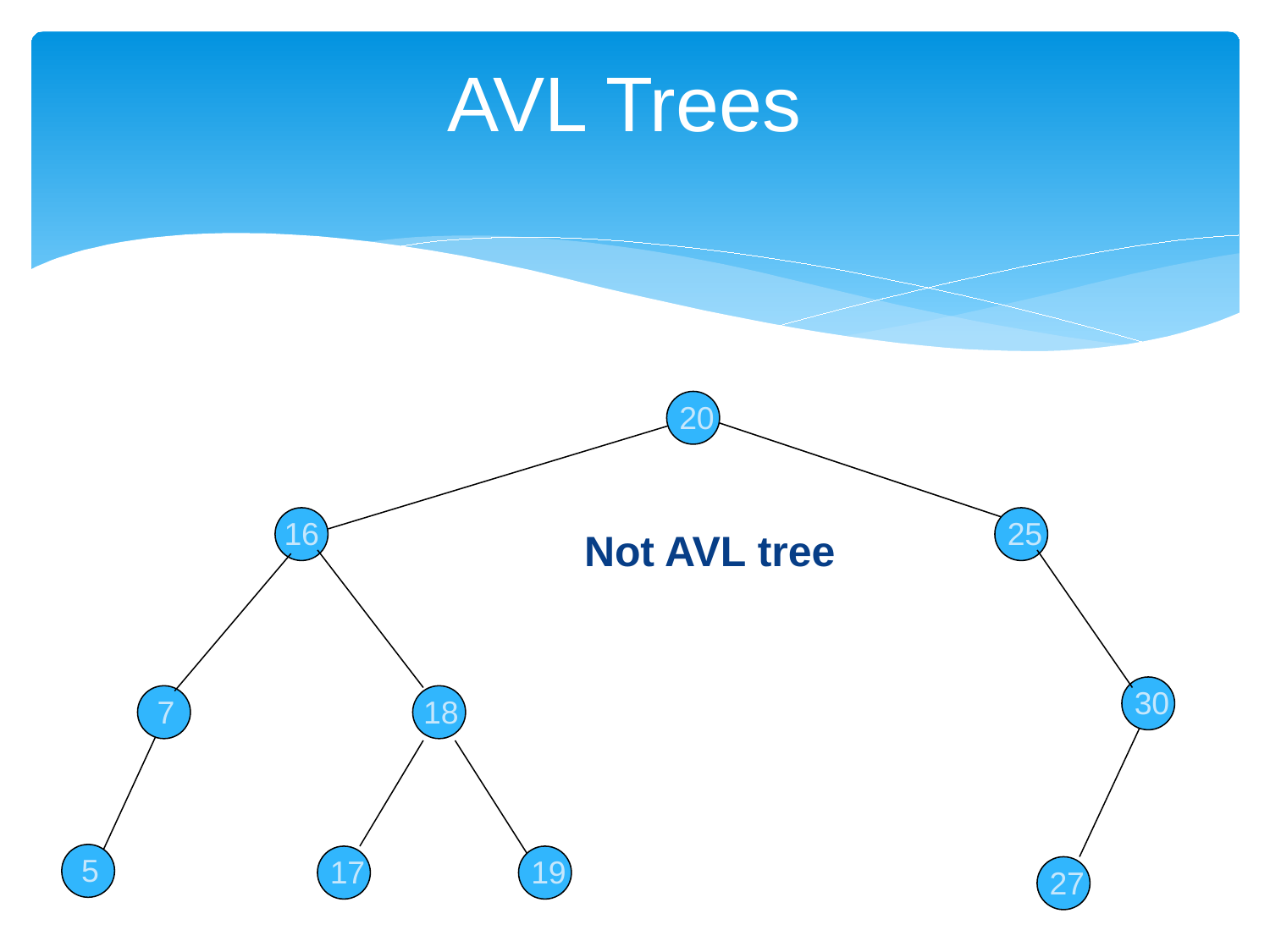

# AVL Trees

20

16

25
Not AVL tree

30

7
18

5

17

19

27